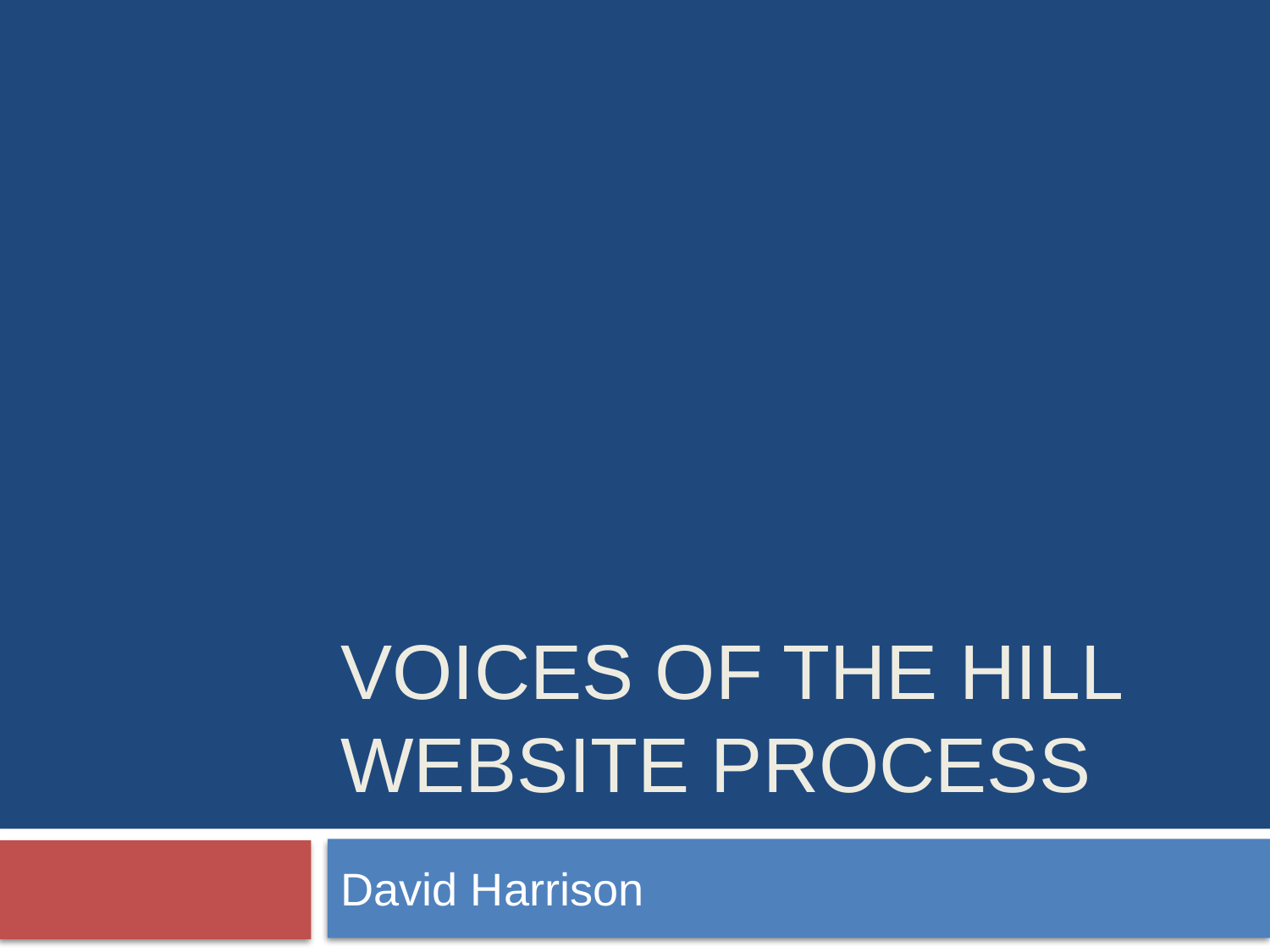

# Voices of The Hill Website Process
David Harrison